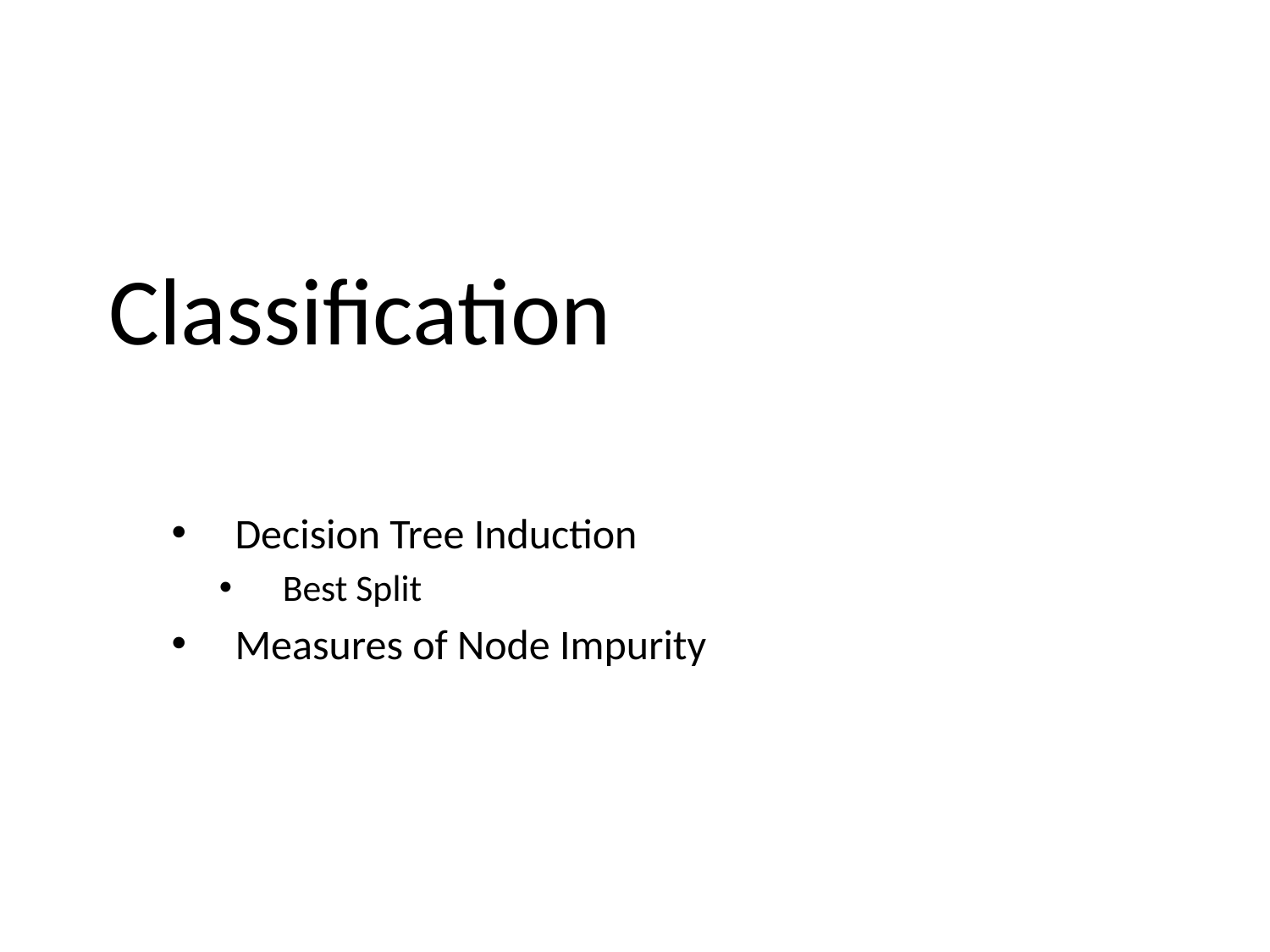

# Classification
Decision Tree Induction
Best Split
Measures of Node Impurity